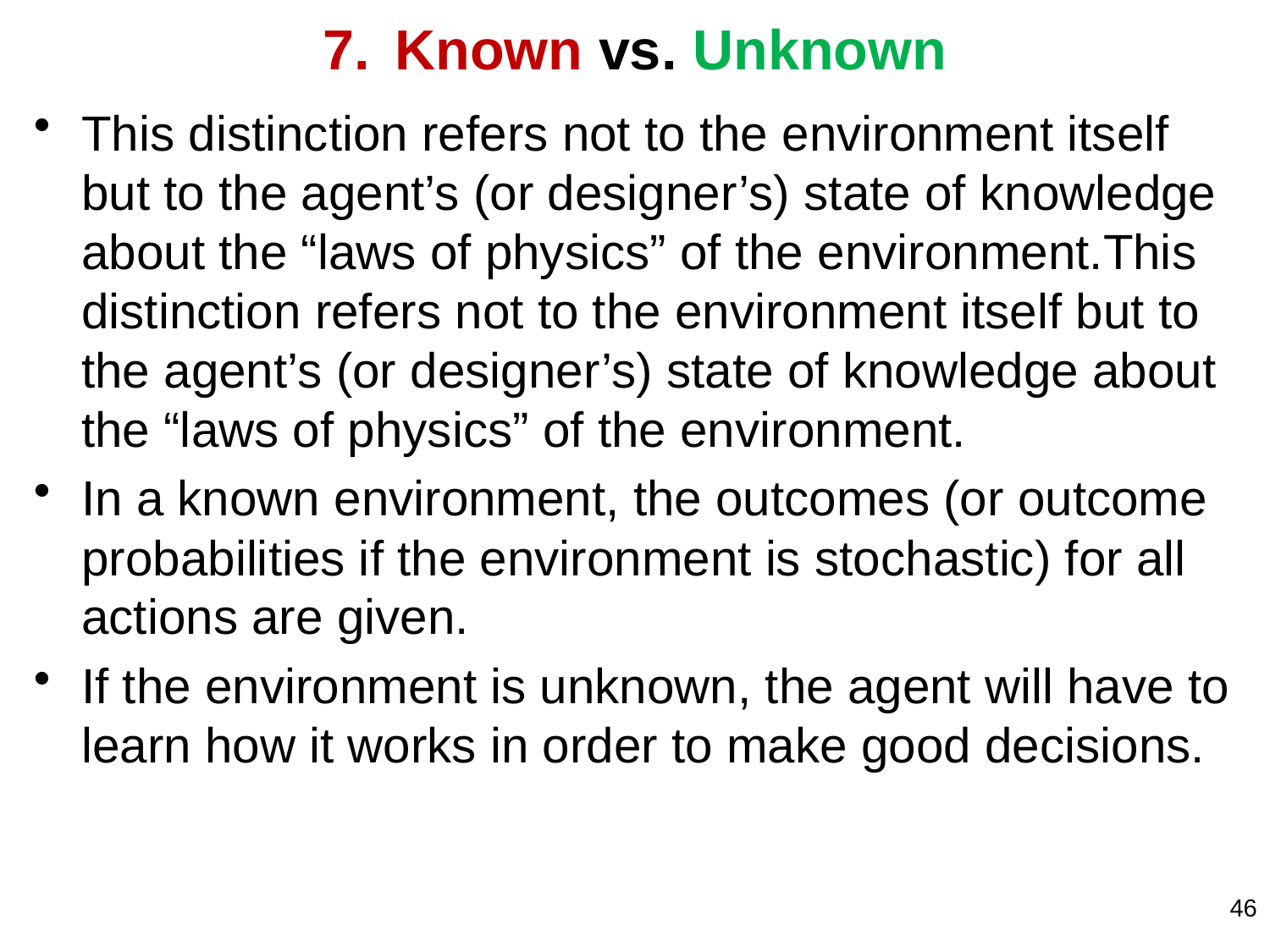

# Known vs. Unknown
This distinction refers not to the environment itself but to the agent’s (or designer’s) state of knowledge about the “laws of physics” of the environment.This distinction refers not to the environment itself but to the agent’s (or designer’s) state of knowledge about the “laws of physics” of the environment.
In a known environment, the outcomes (or outcome probabilities if the environment is stochastic) for all actions are given.
If the environment is unknown, the agent will have to learn how it works in order to make good decisions.
46